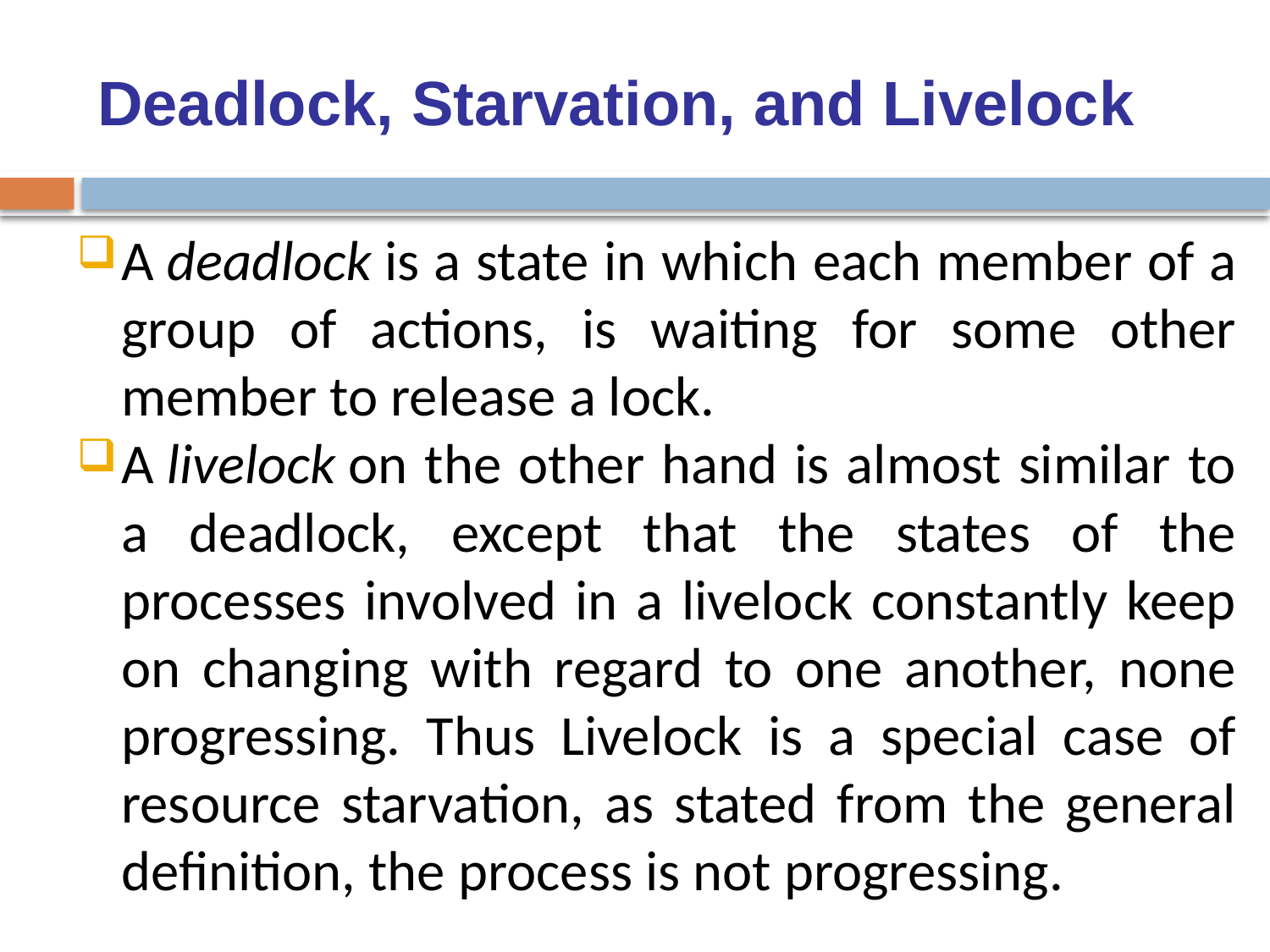

# Deadlock, Starvation, and Livelock
A deadlock is a state in which each member of a group of actions, is waiting for some other member to release a lock.
A livelock on the other hand is almost similar to a deadlock, except that the states of the processes involved in a livelock constantly keep on changing with regard to one another, none progressing. Thus Livelock is a special case of resource starvation, as stated from the general definition, the process is not progressing.